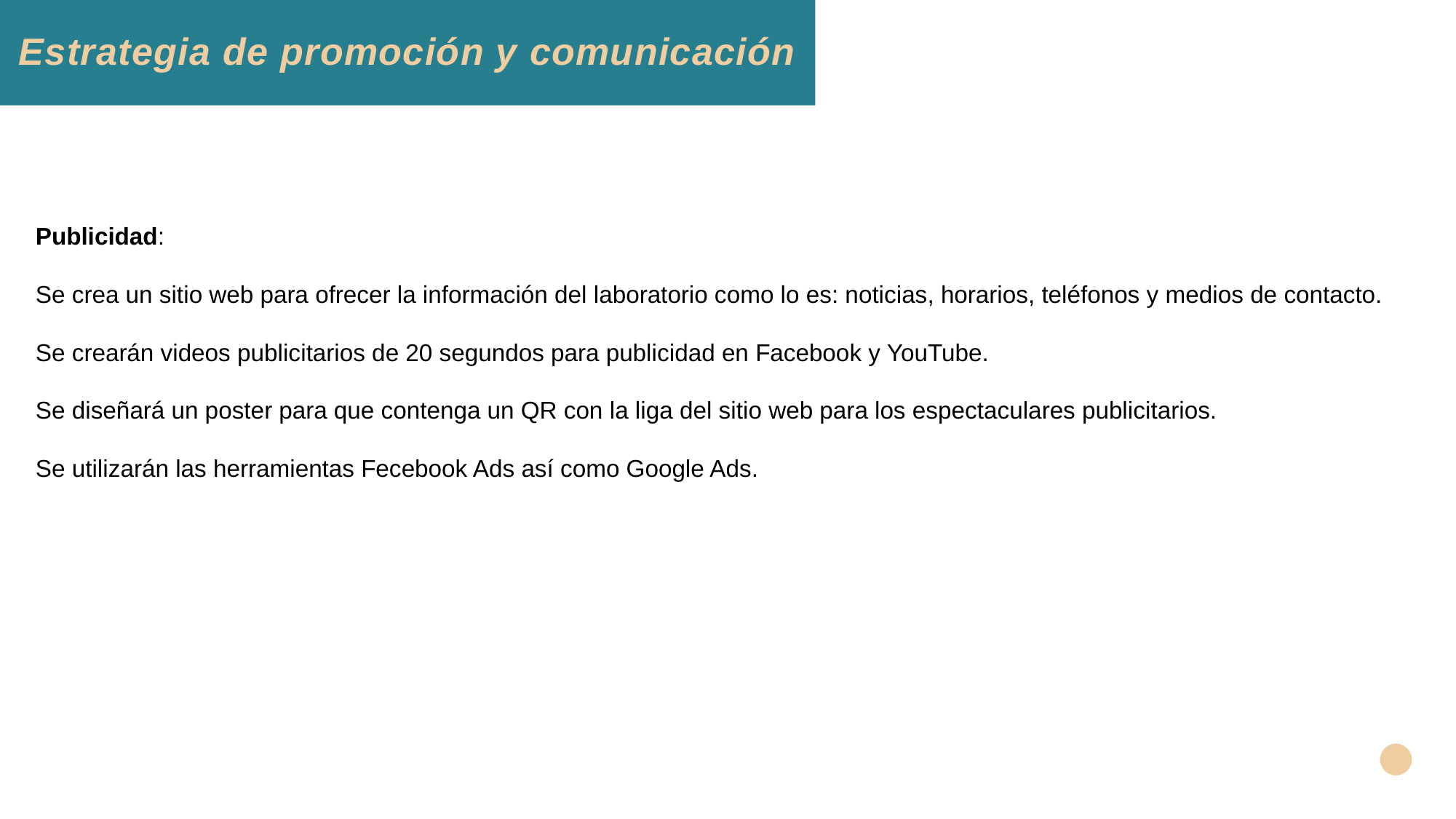

Estrategia de promoción y comunicación
Publicidad:

Se crea un sitio web para ofrecer la información del laboratorio como lo es: noticias, horarios, teléfonos y medios de contacto.

Se crearán videos publicitarios de 20 segundos para publicidad en Facebook y YouTube.

Se diseñará un poster para que contenga un QR con la liga del sitio web para los espectaculares publicitarios.

Se utilizarán las herramientas Fecebook Ads así como Google Ads.